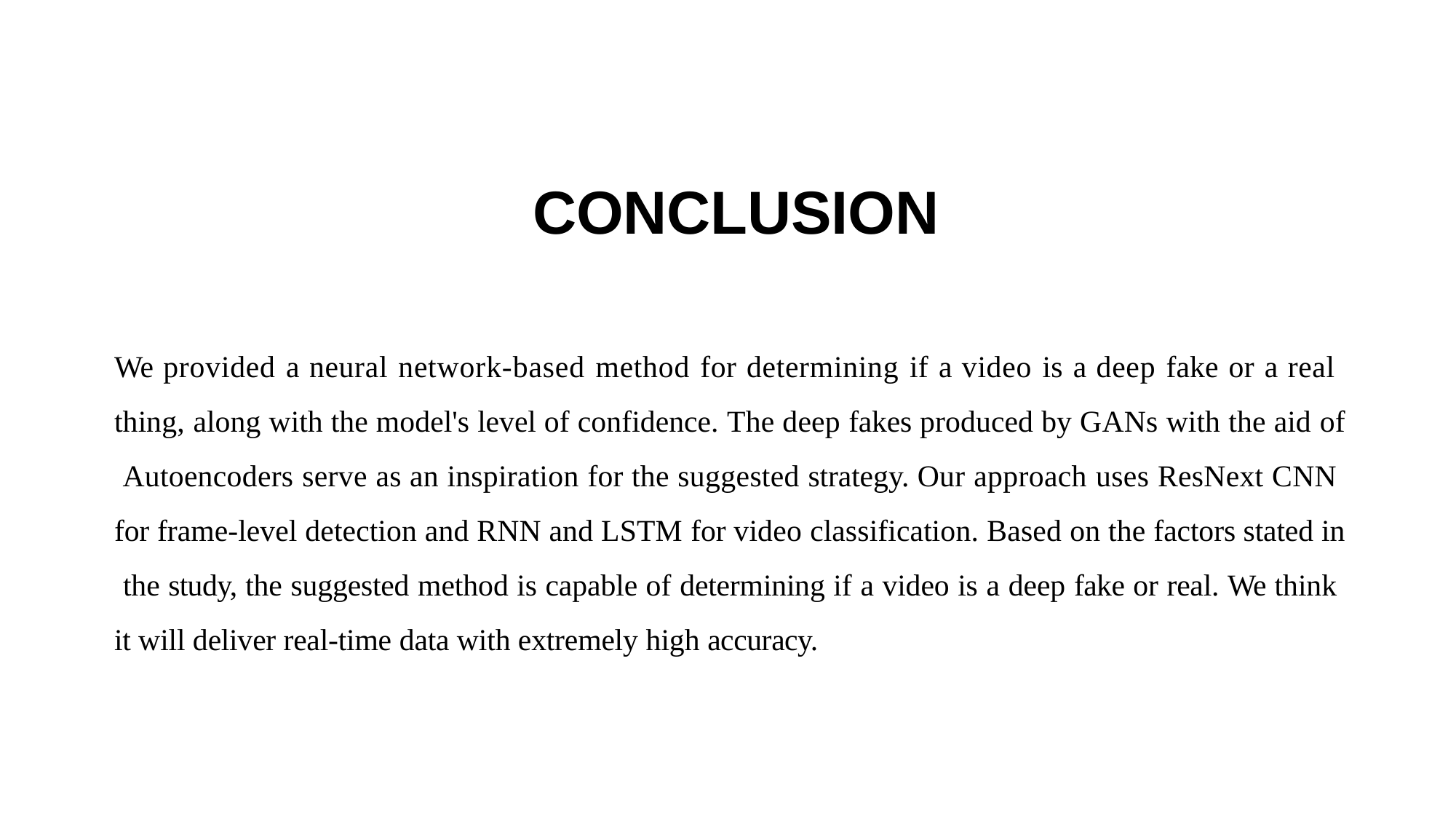

# CONCLUSION
We provided a neural network-based method for determining if a video is a deep fake or a real  thing, along with the model's level of confidence. The deep fakes produced by GANs with the aid of  Autoencoders serve as an inspiration for the suggested strategy. Our approach uses ResNext CNN  for frame-level detection and RNN and LSTM for video classification. Based on the factors stated in  the study, the suggested method is capable of determining if a video is a deep fake or real. We think  it will deliver real-time data with extremely high accuracy.